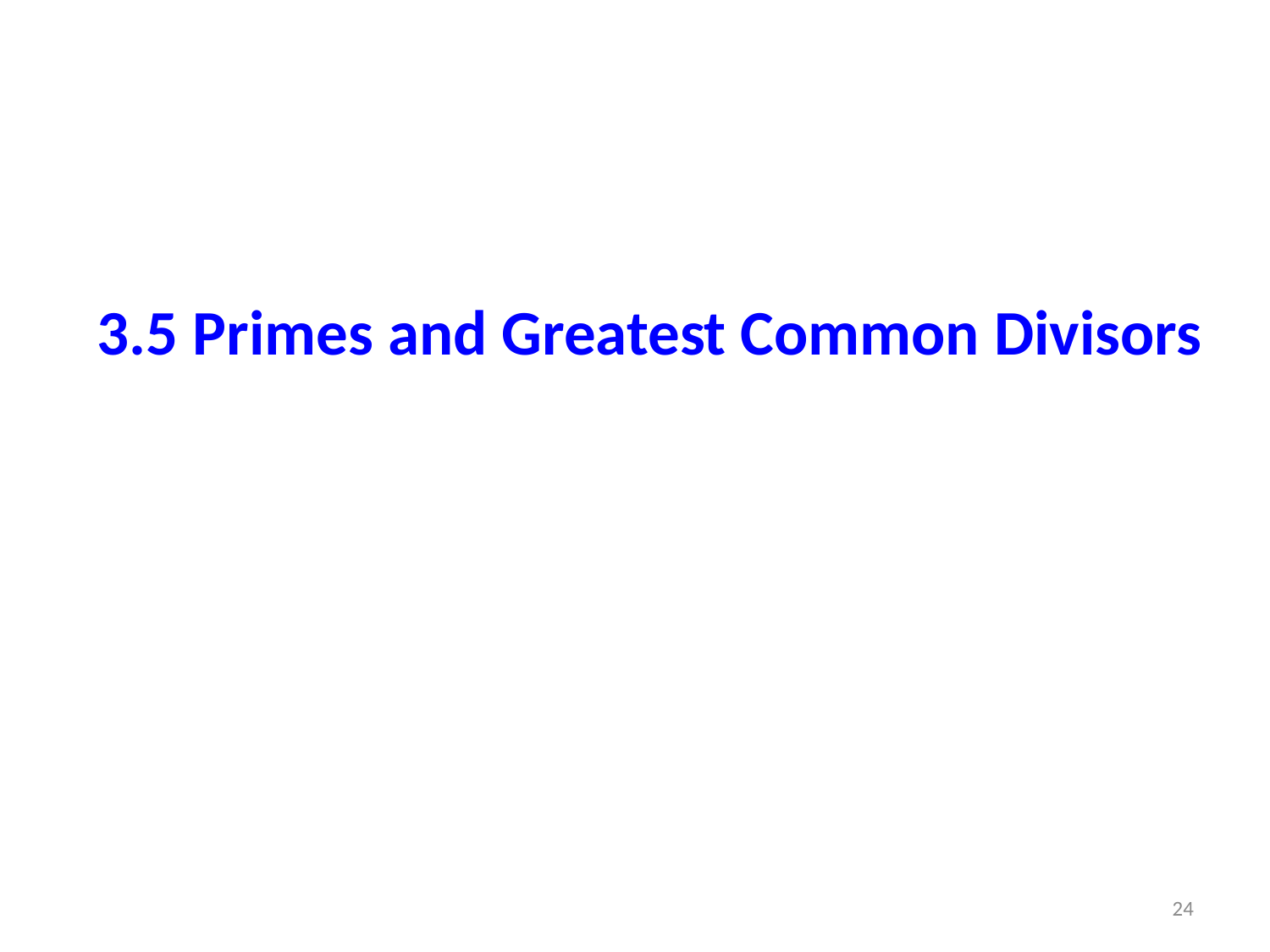

3.5 Primes and Greatest Common Divisors
24